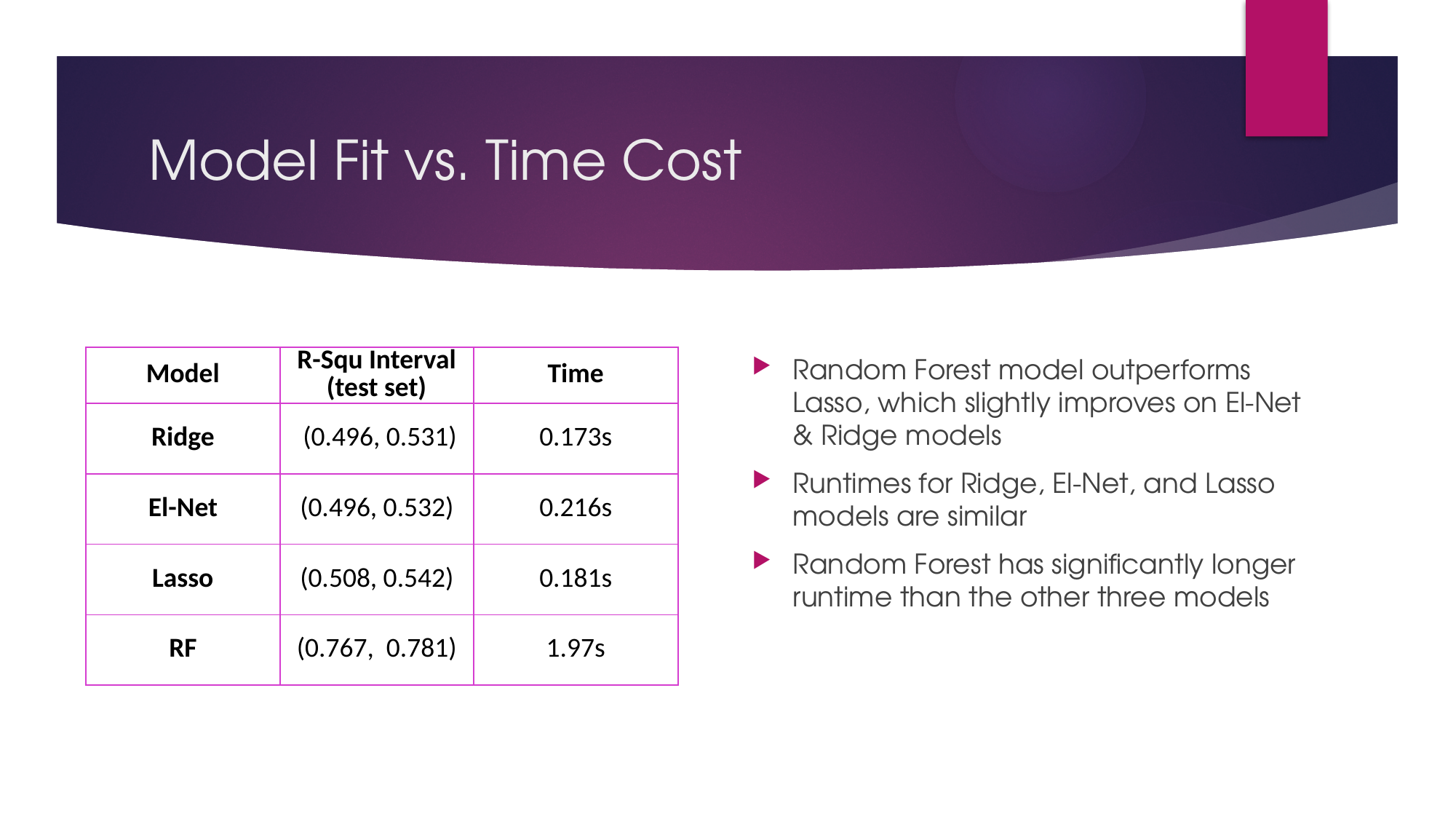

# Model Fit vs. Time Cost
| Model | R-Squ Interval (test set) | Time |
| --- | --- | --- |
| Ridge | (0.496, 0.531) | 0.173s |
| El-Net | (0.496, 0.532) | 0.216s |
| Lasso | (0.508, 0.542) | 0.181s |
| RF | (0.767, 0.781) | 1.97s |
Random Forest model outperforms Lasso, which slightly improves on El-Net & Ridge models
Runtimes for Ridge, El-Net, and Lasso models are similar
Random Forest has significantly longer runtime than the other three models